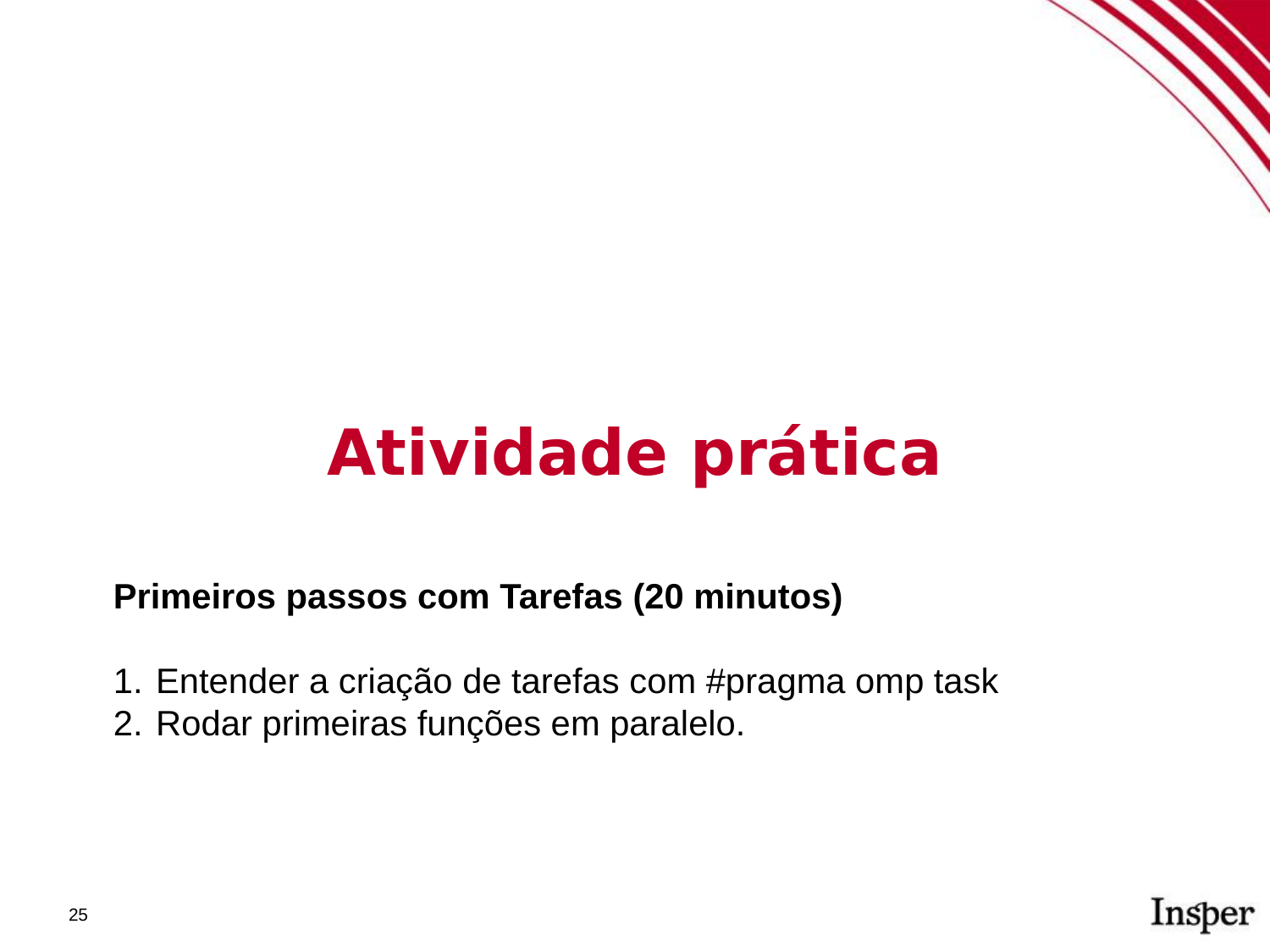

Atividade prática
Primeiros passos com Tarefas (20 minutos)

Entender a criação de tarefas com #pragma omp task
Rodar primeiras funções em paralelo.
25